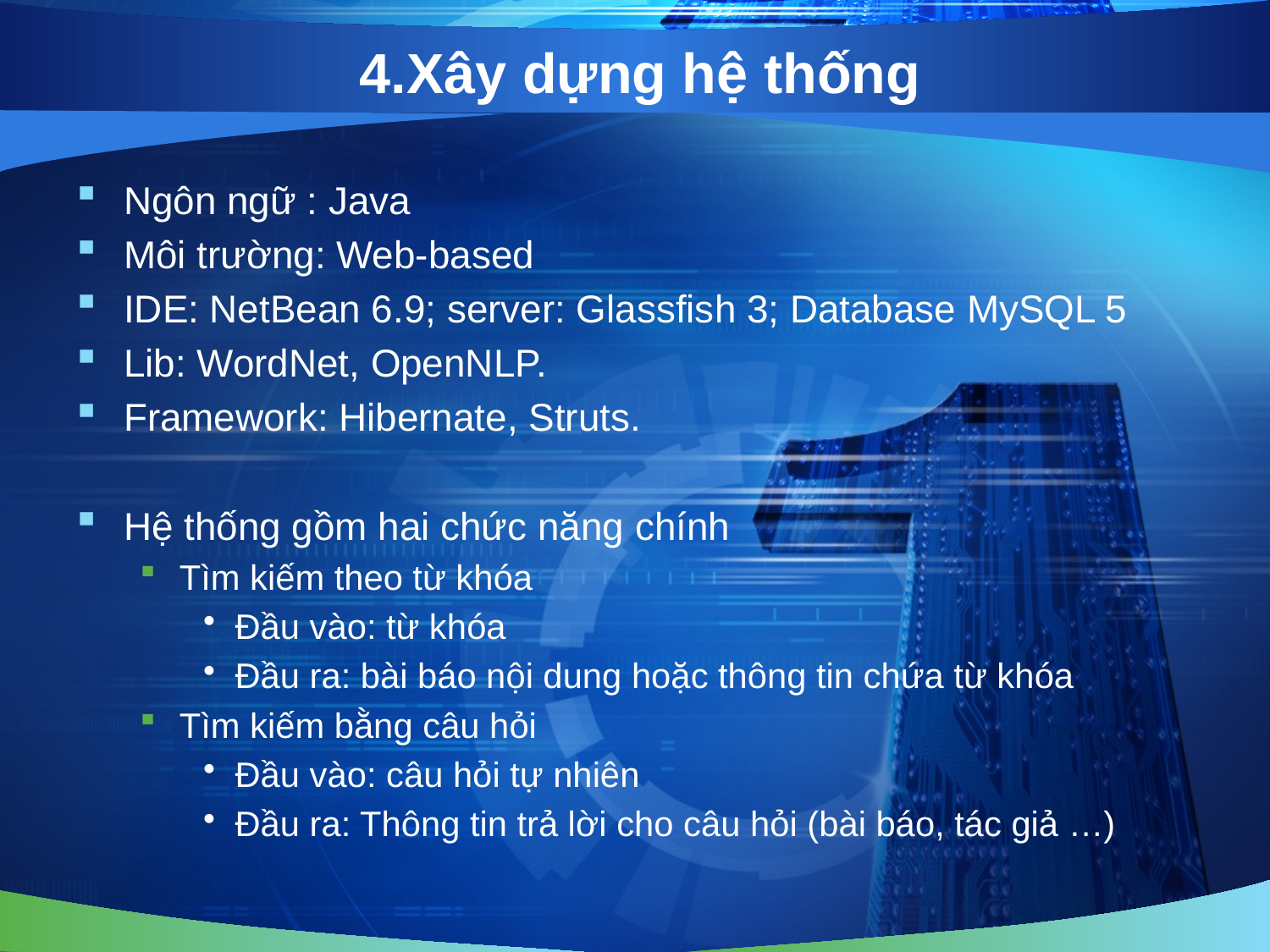

# 4.Xây dựng hệ thống
Ngôn ngữ : Java
Môi trường: Web-based
IDE: NetBean 6.9; server: Glassfish 3; Database MySQL 5
Lib: WordNet, OpenNLP.
Framework: Hibernate, Struts.

Hệ thống gồm hai chức năng chính
Tìm kiếm theo từ khóa
Đầu vào: từ khóa
Đầu ra: bài báo nội dung hoặc thông tin chứa từ khóa
Tìm kiếm bằng câu hỏi
Đầu vào: câu hỏi tự nhiên
Đầu ra: Thông tin trả lời cho câu hỏi (bài báo, tác giả …)